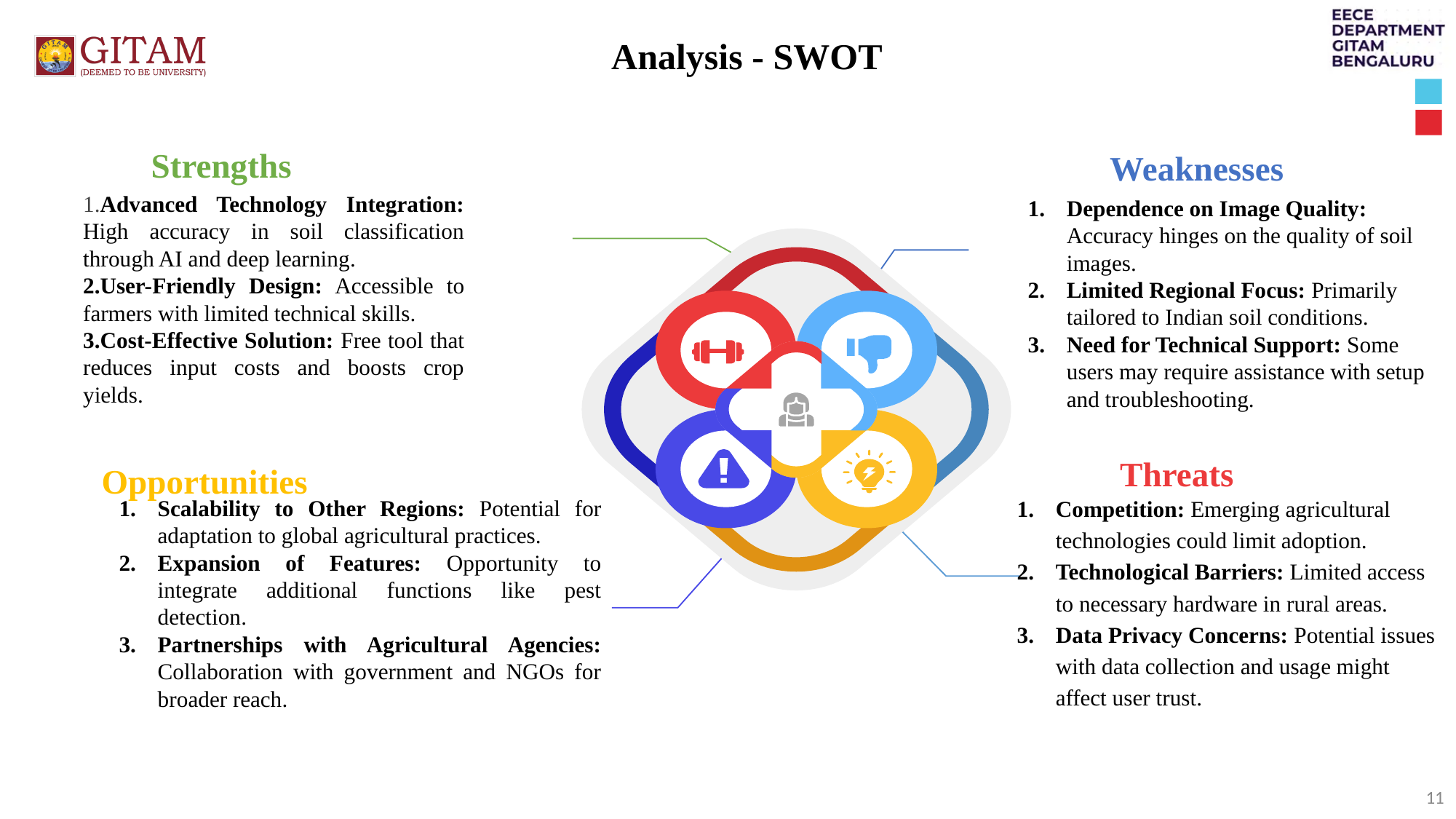

Analysis - SWOT
 Weaknesses
Dependence on Image Quality: Accuracy hinges on the quality of soil images.
Limited Regional Focus: Primarily tailored to Indian soil conditions.
Need for Technical Support: Some users may require assistance with setup and troubleshooting.

             Strengths
1.Advanced Technology Integration: High accuracy in soil classification through AI and deep learning.
2.User-Friendly Design: Accessible to farmers with limited technical skills.
3.Cost-Effective Solution: Free tool that reduces input costs and boosts crop yields.

  Threats

  Opportunities
Scalability to Other Regions: Potential for adaptation to global agricultural practices.
Expansion of Features: Opportunity to integrate additional functions like pest detection.
Partnerships with Agricultural Agencies: Collaboration with government and NGOs for broader reach.

Competition: Emerging agricultural technologies could limit adoption.
Technological Barriers: Limited access to necessary hardware in rural areas.
Data Privacy Concerns: Potential issues with data collection and usage might affect user trust.
11